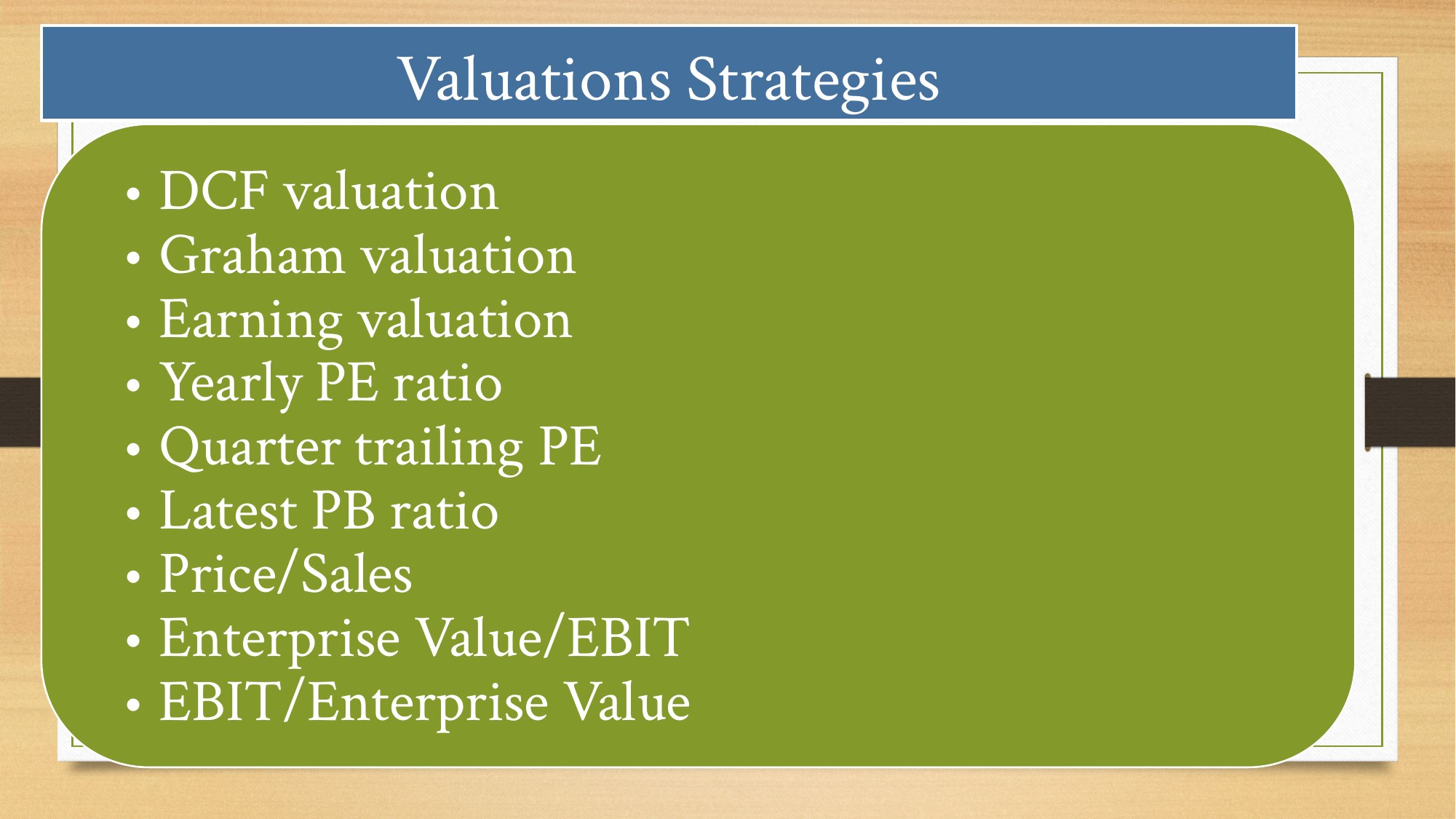

# Valuations Strategies
• DCF valuation
• Graham valuation
• Earning valuation
• Yearly PE ratio
• Quarter trailing PE
• Latest PB ratio
• Price/Sales
• Enterprise Value/EBIT
• EBIT/Enterprise Value